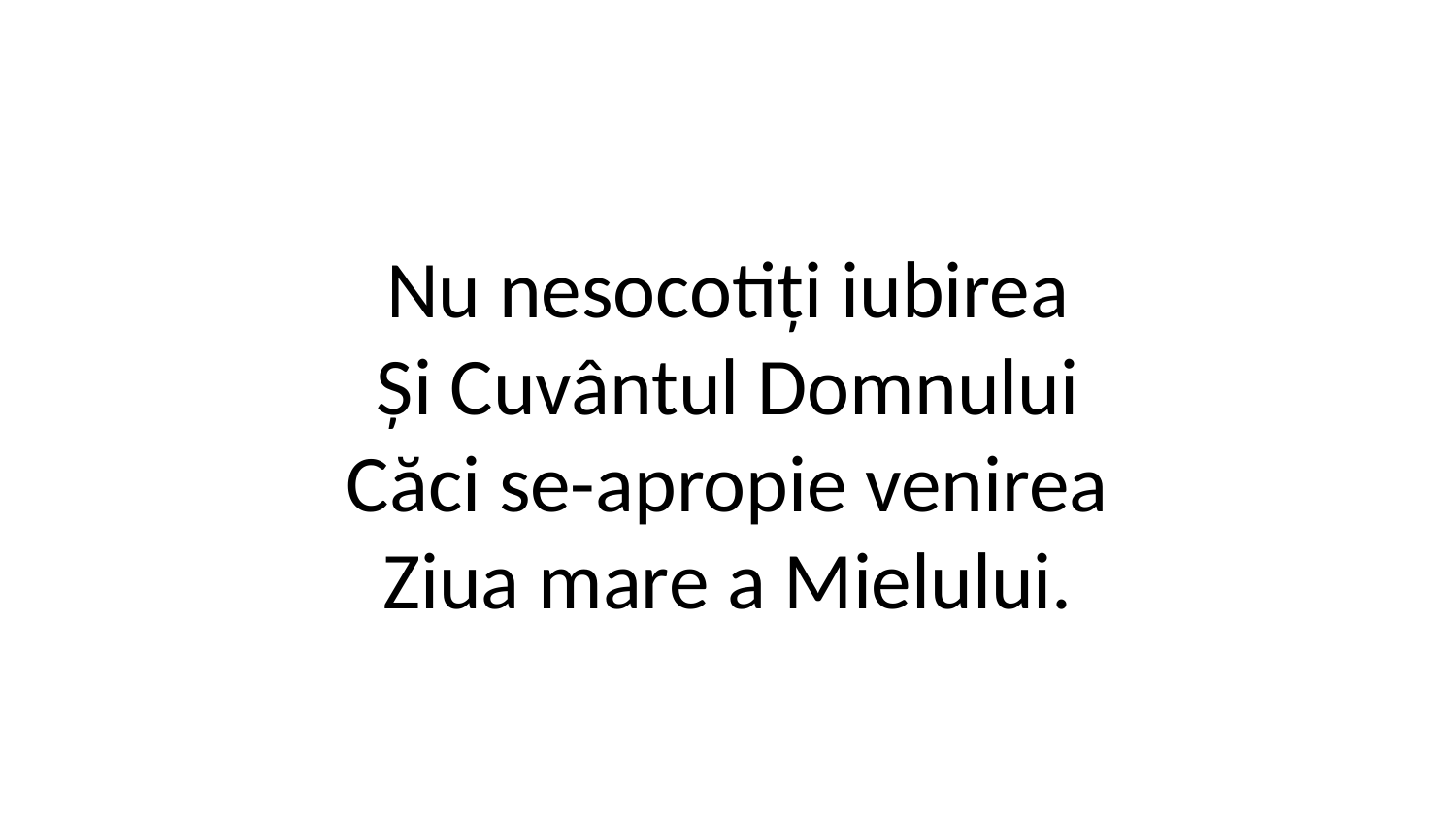

Nu nesocotiți iubirea
Și Cuvântul Domnului
Căci se-apropie venirea
Ziua mare a Mielului.